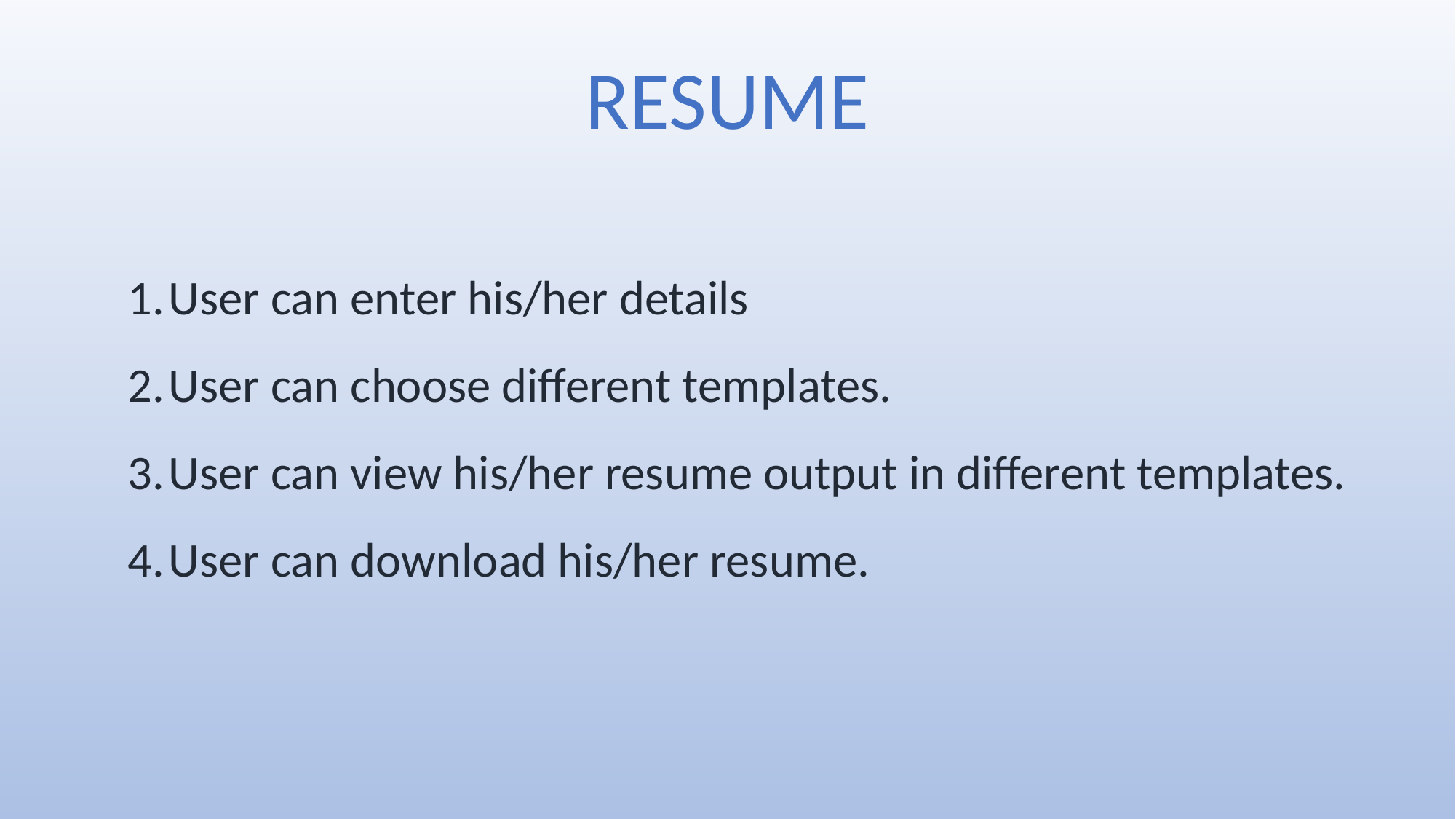

RESUME
User can enter his/her details
User can choose different templates.
User can view his/her resume output in different templates.
User can download his/her resume.